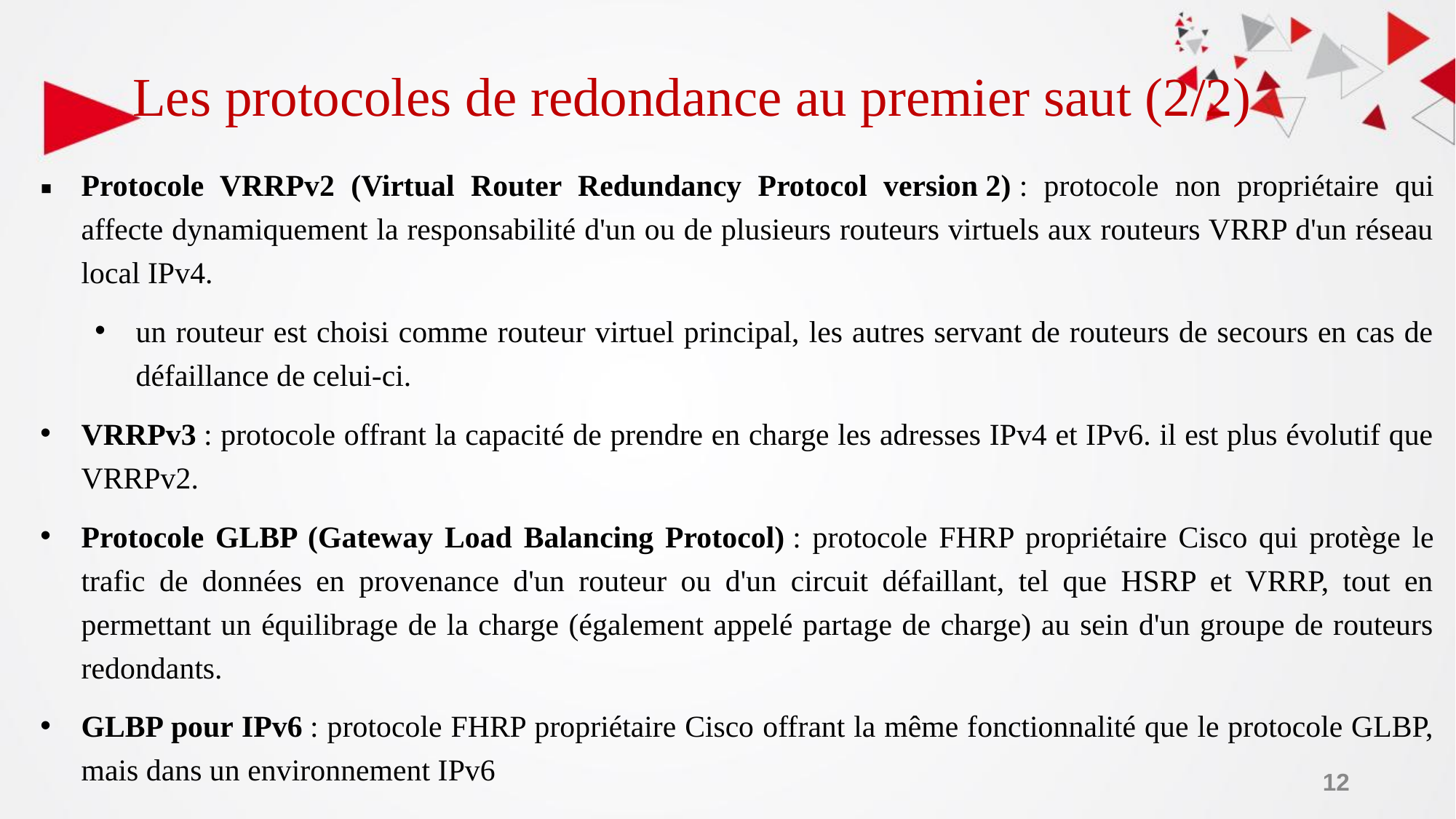

# Les protocoles de redondance au premier saut (2/2)
Protocole VRRPv2 (Virtual Router Redundancy Protocol version 2) : protocole non propriétaire qui affecte dynamiquement la responsabilité d'un ou de plusieurs routeurs virtuels aux routeurs VRRP d'un réseau local IPv4.
un routeur est choisi comme routeur virtuel principal, les autres servant de routeurs de secours en cas de défaillance de celui-ci.
VRRPv3 : protocole offrant la capacité de prendre en charge les adresses IPv4 et IPv6. il est plus évolutif que VRRPv2.
Protocole GLBP (Gateway Load Balancing Protocol) : protocole FHRP propriétaire Cisco qui protège le trafic de données en provenance d'un routeur ou d'un circuit défaillant, tel que HSRP et VRRP, tout en permettant un équilibrage de la charge (également appelé partage de charge) au sein d'un groupe de routeurs redondants.
GLBP pour IPv6 : protocole FHRP propriétaire Cisco offrant la même fonctionnalité que le protocole GLBP, mais dans un environnement IPv6

12